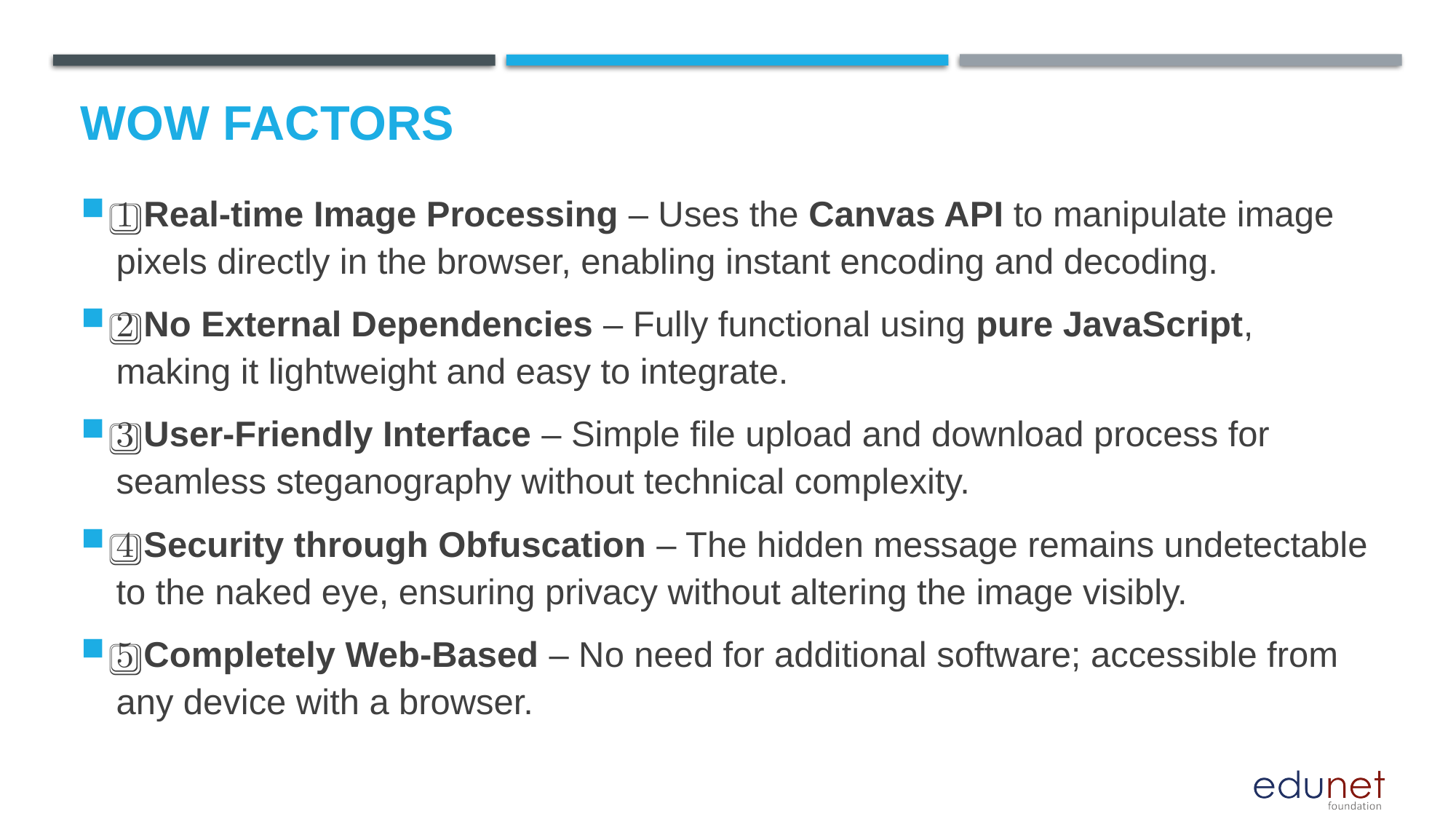

# Wow factors
1️⃣ Real-time Image Processing – Uses the Canvas API to manipulate image pixels directly in the browser, enabling instant encoding and decoding.
2️⃣ No External Dependencies – Fully functional using pure JavaScript, making it lightweight and easy to integrate.
3️⃣ User-Friendly Interface – Simple file upload and download process for seamless steganography without technical complexity.
4️⃣ Security through Obfuscation – The hidden message remains undetectable to the naked eye, ensuring privacy without altering the image visibly.
5️⃣ Completely Web-Based – No need for additional software; accessible from any device with a browser.